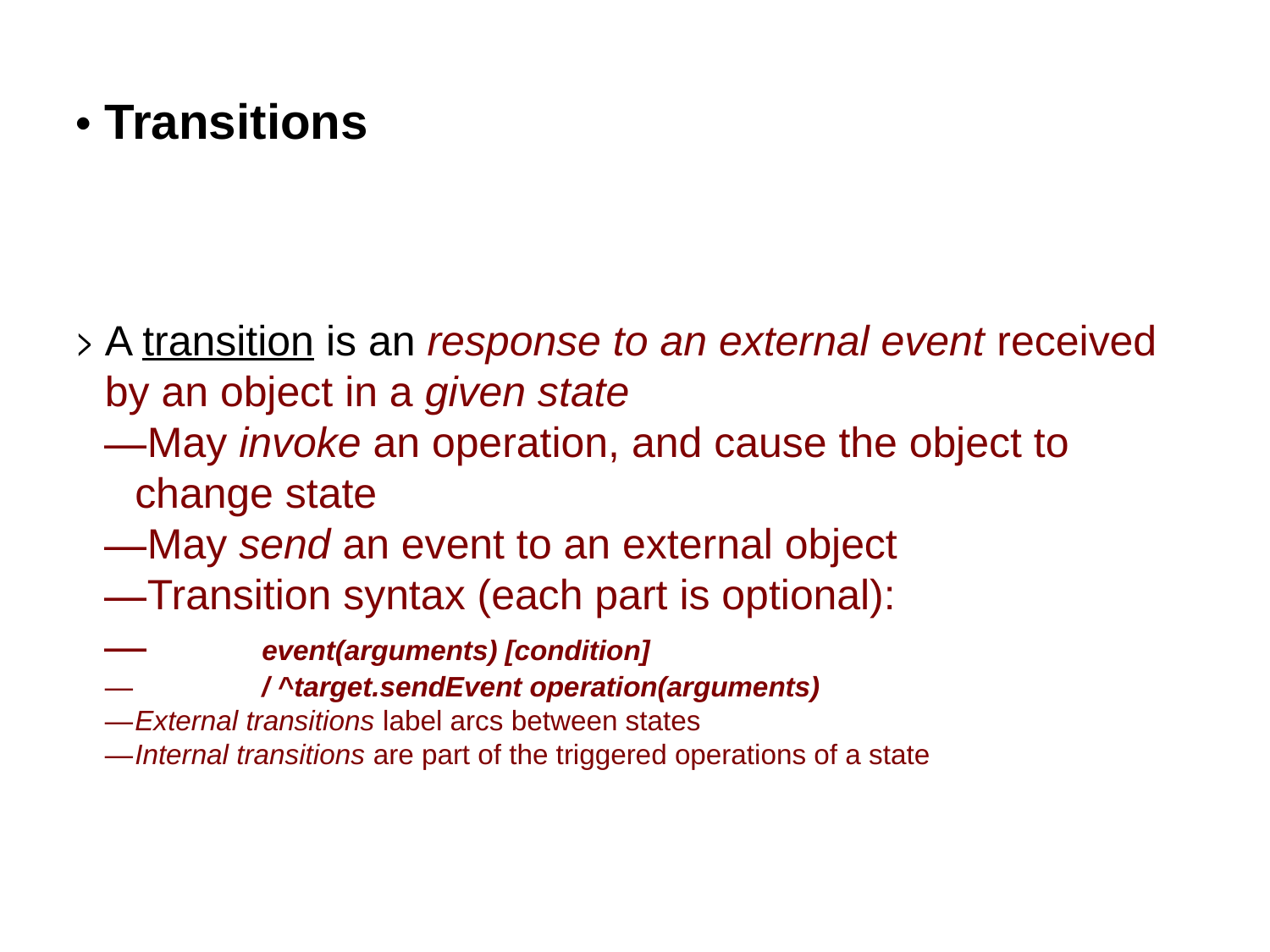

Transitions
A transition is an response to an external event received by an object in a given state
May invoke an operation, and cause the object to change state
May send an event to an external object
Transition syntax (each part is optional):
	event(arguments) [condition]
	/ ^target.sendEvent operation(arguments)
External transitions label arcs between states
Internal transitions are part of the triggered operations of a state